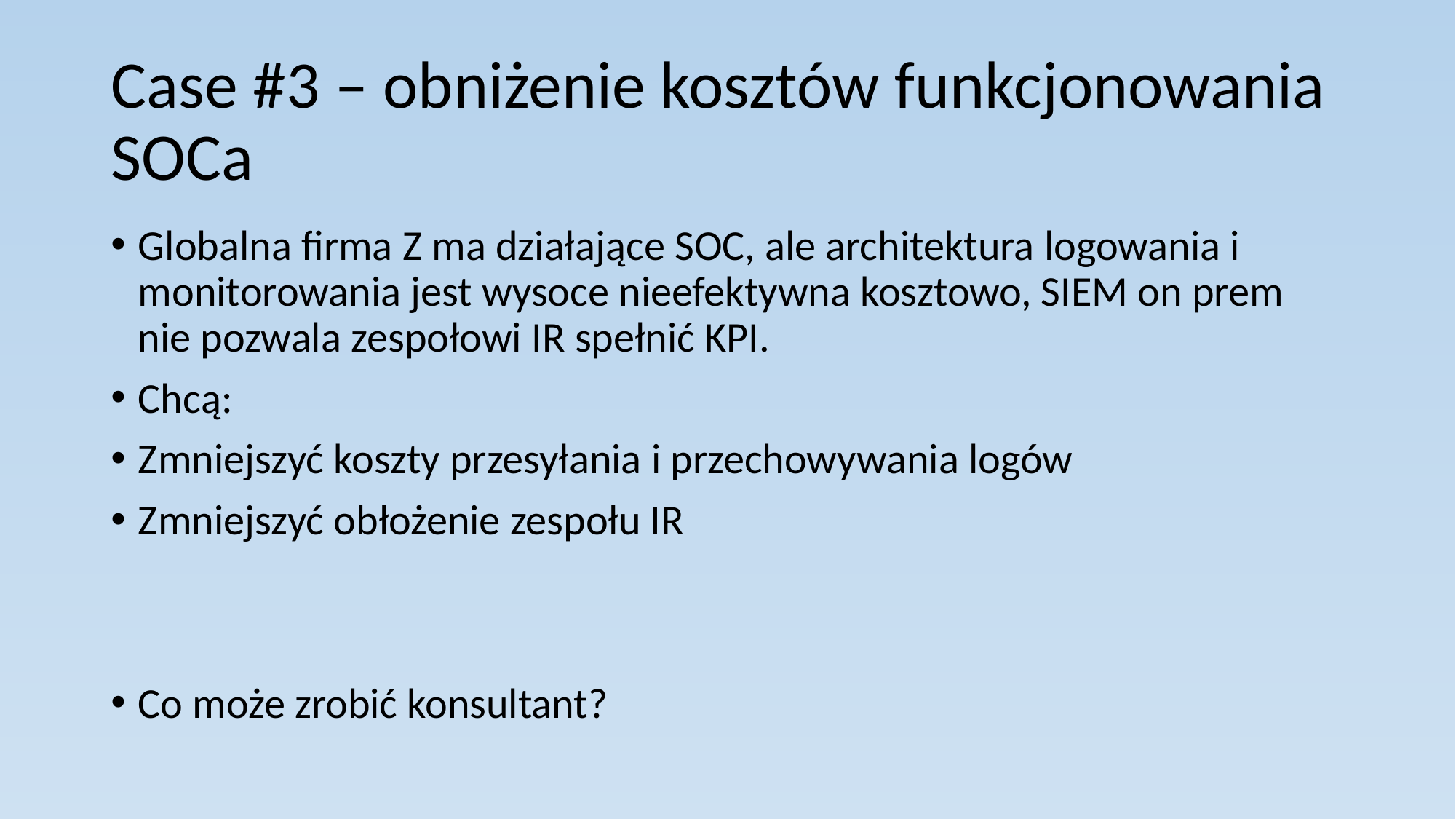

# Case #3 – obniżenie kosztów funkcjonowania SOCa
Globalna firma Z ma działające SOC, ale architektura logowania i monitorowania jest wysoce nieefektywna kosztowo, SIEM on prem nie pozwala zespołowi IR spełnić KPI.
Chcą:
Zmniejszyć koszty przesyłania i przechowywania logów
Zmniejszyć obłożenie zespołu IR

Co może zrobić konsultant?